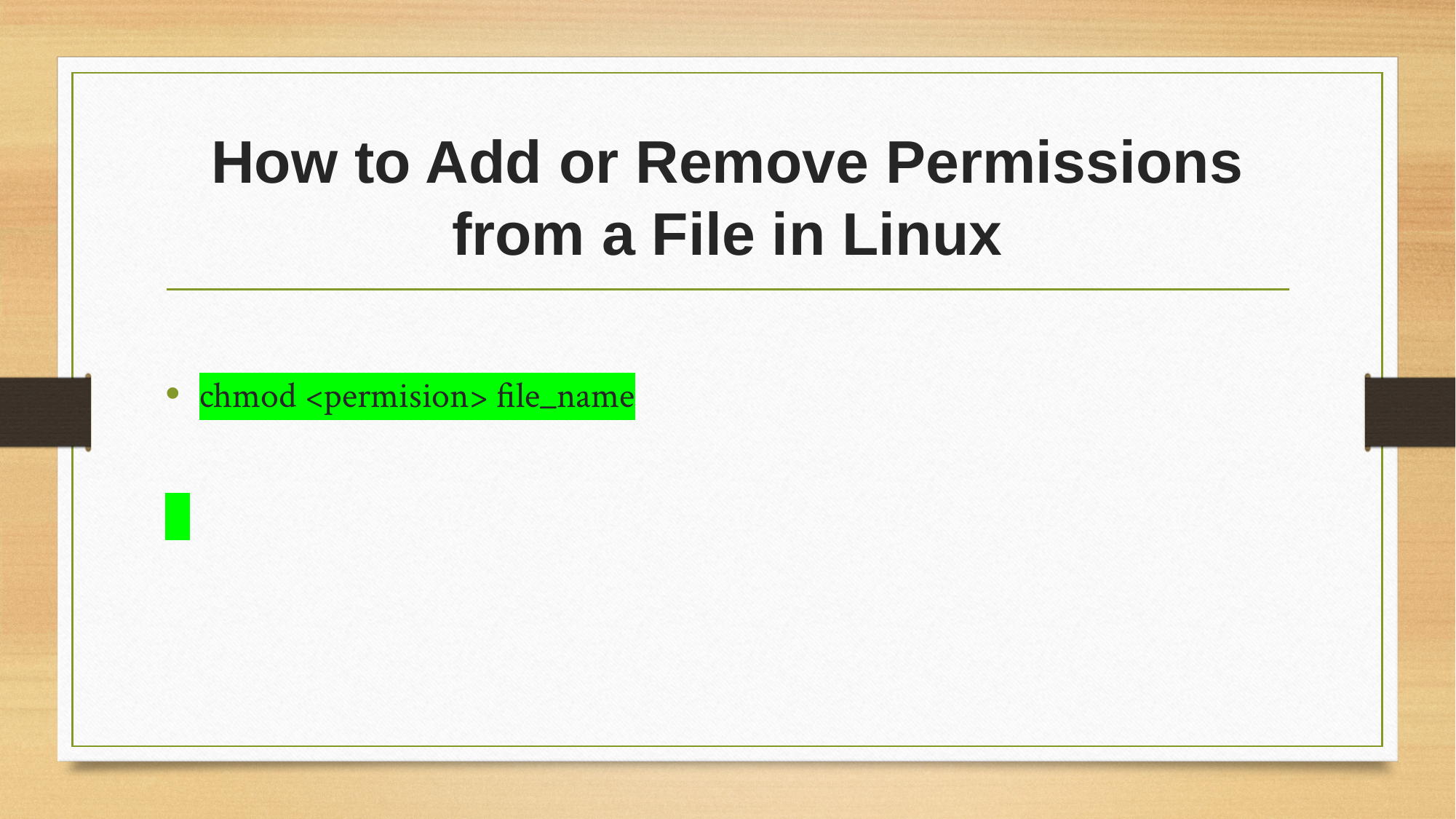

# How to Add or Remove Permissions from a File in Linux

chmod <permision> file_name